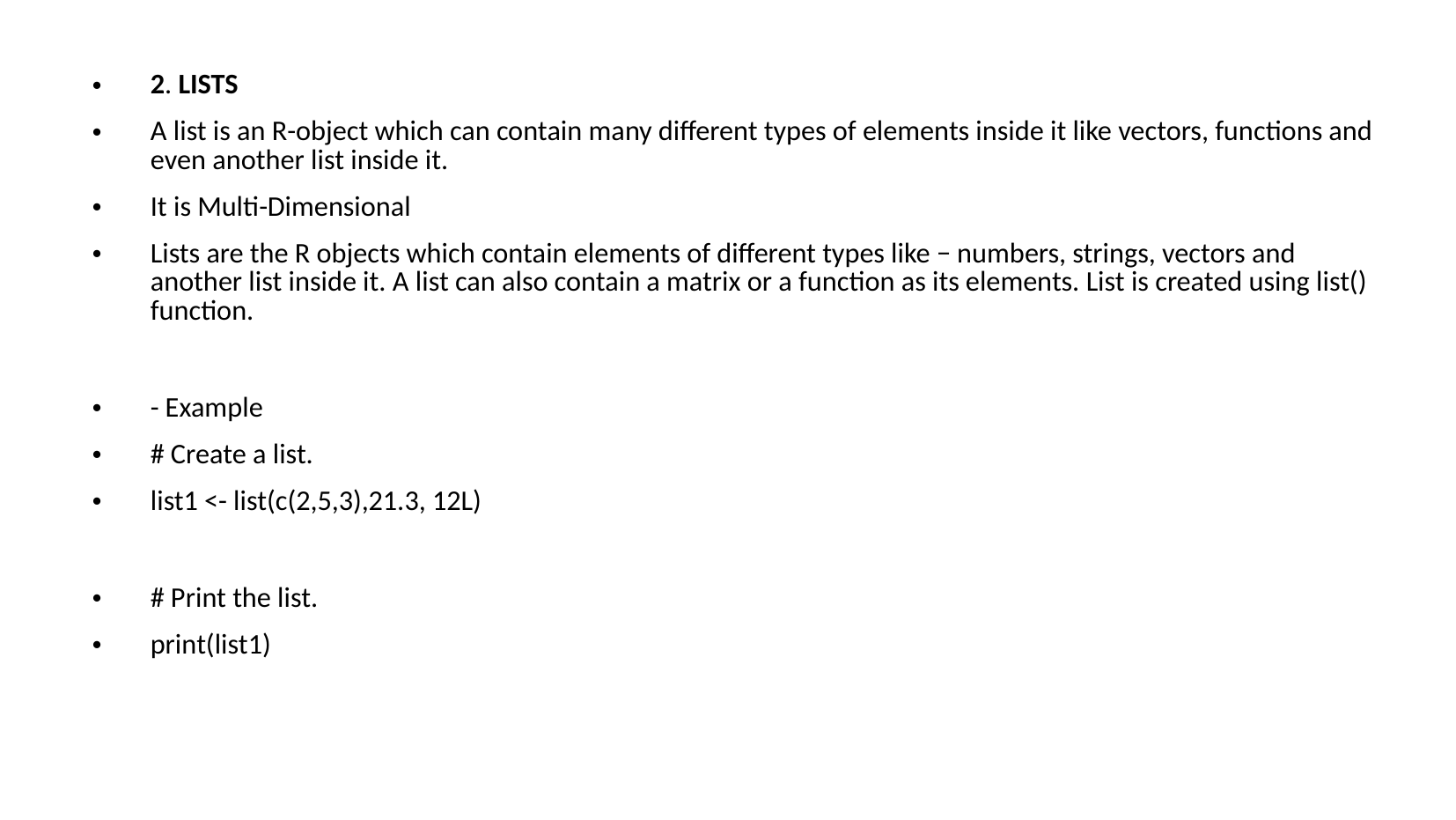

2. LISTS
A list is an R-object which can contain many different types of elements inside it like vectors, functions and even another list inside it.
It is Multi-Dimensional
Lists are the R objects which contain elements of different types like − numbers, strings, vectors and another list inside it. A list can also contain a matrix or a function as its elements. List is created using list() function.

- Example
# Create a list.
list1 <- list(c(2,5,3),21.3, 12L)

# Print the list.
print(list1)